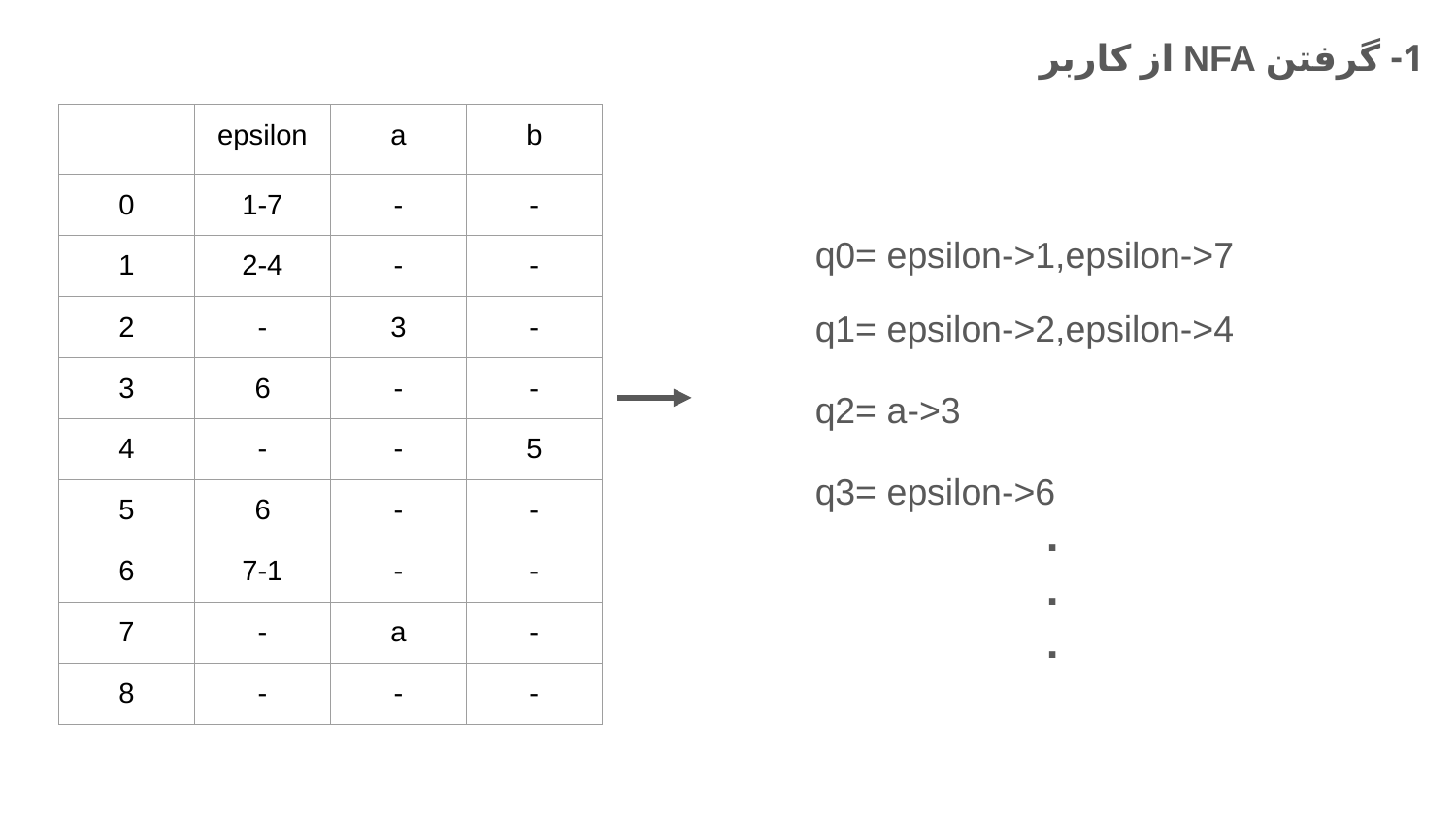

1- گرفتن NFA از کاربر
|  | epsilon | a | b |
| --- | --- | --- | --- |
| 0 | 1-7 | - | - |
| 1 | 2-4 | - | - |
| 2 | - | 3 | - |
| 3 | 6 | - | - |
| 4 | - | - | 5 |
| 5 | 6 | - | - |
| 6 | 7-1 | - | - |
| 7 | - | a | - |
| 8 | - | - | - |
q0= epsilon->1,epsilon->7
q1= epsilon->2,epsilon->4
q2= a->3
q3= epsilon->6
.
.
.